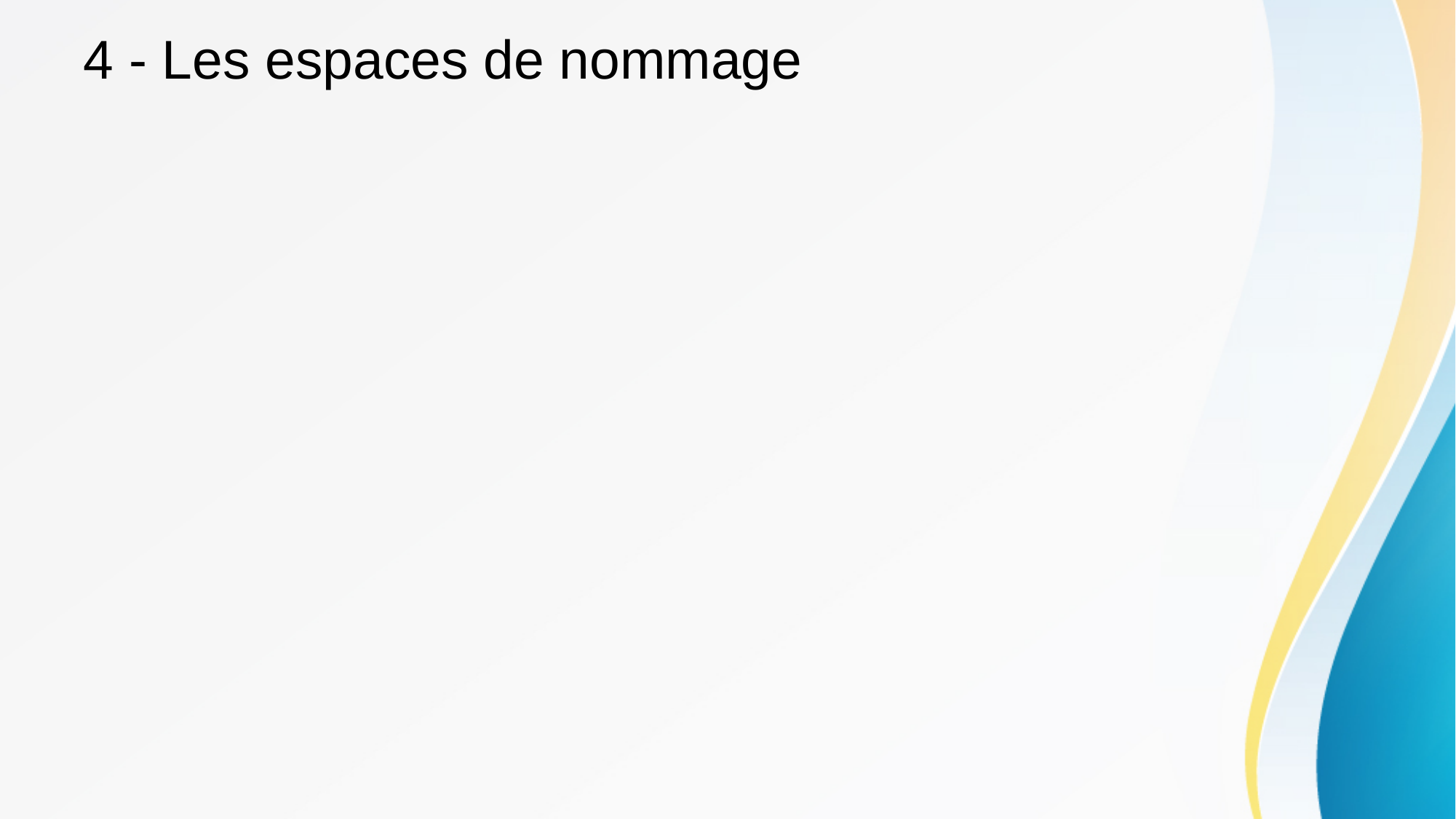

# 4 - Les espaces de nommage